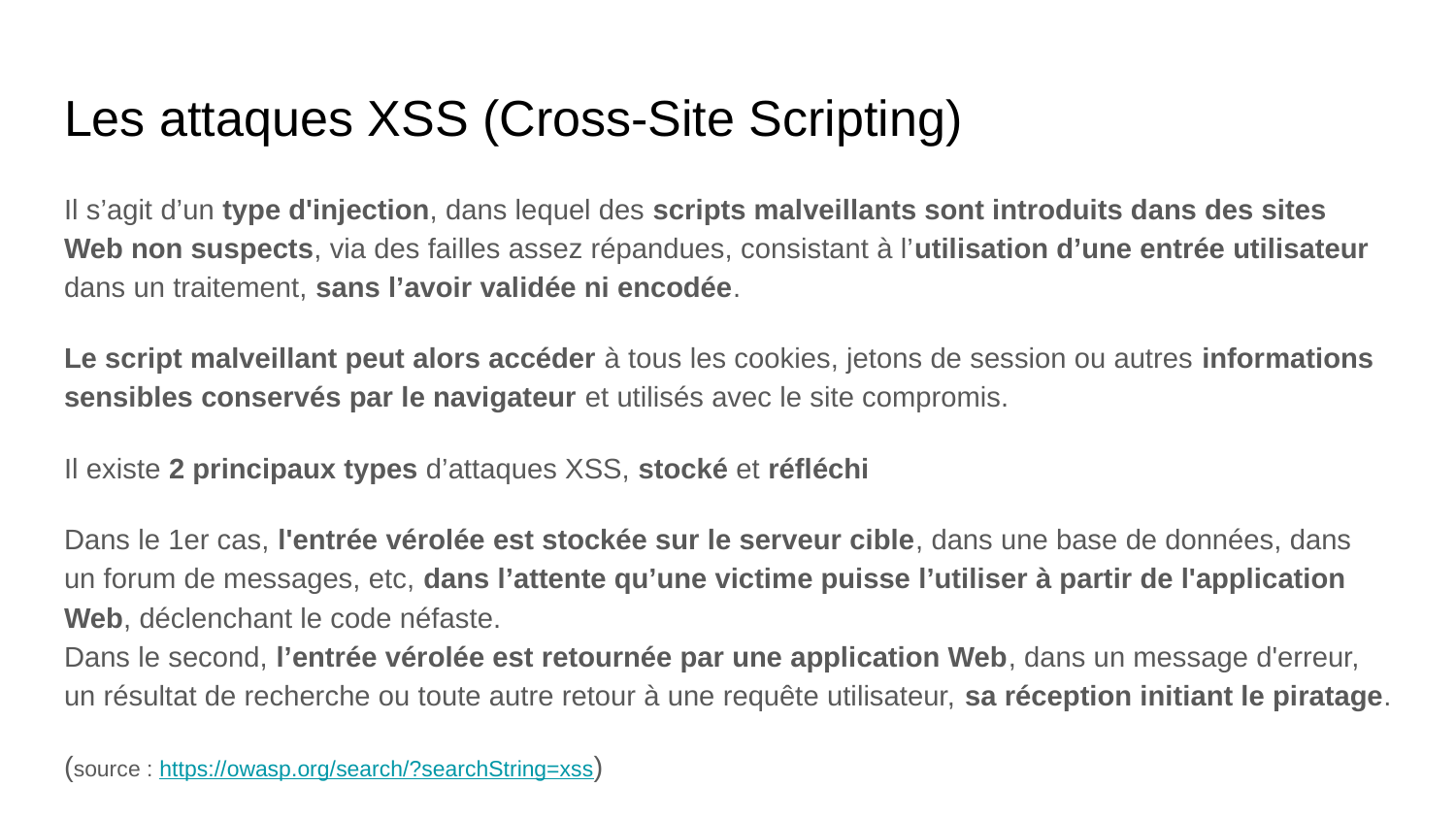

# Les attaques XSS (Cross-Site Scripting)
Il s’agit d’un type d'injection, dans lequel des scripts malveillants sont introduits dans des sites Web non suspects, via des failles assez répandues, consistant à l’utilisation d’une entrée utilisateur dans un traitement, sans l’avoir validée ni encodée.
Le script malveillant peut alors accéder à tous les cookies, jetons de session ou autres informations sensibles conservés par le navigateur et utilisés avec le site compromis.
Il existe 2 principaux types d’attaques XSS, stocké et réfléchi
Dans le 1er cas, l'entrée vérolée est stockée sur le serveur cible, dans une base de données, dans un forum de messages, etc, dans l’attente qu’une victime puisse l’utiliser à partir de l'application Web, déclenchant le code néfaste.
Dans le second, l’entrée vérolée est retournée par une application Web, dans un message d'erreur, un résultat de recherche ou toute autre retour à une requête utilisateur, sa réception initiant le piratage.
(source : https://owasp.org/search/?searchString=xss)